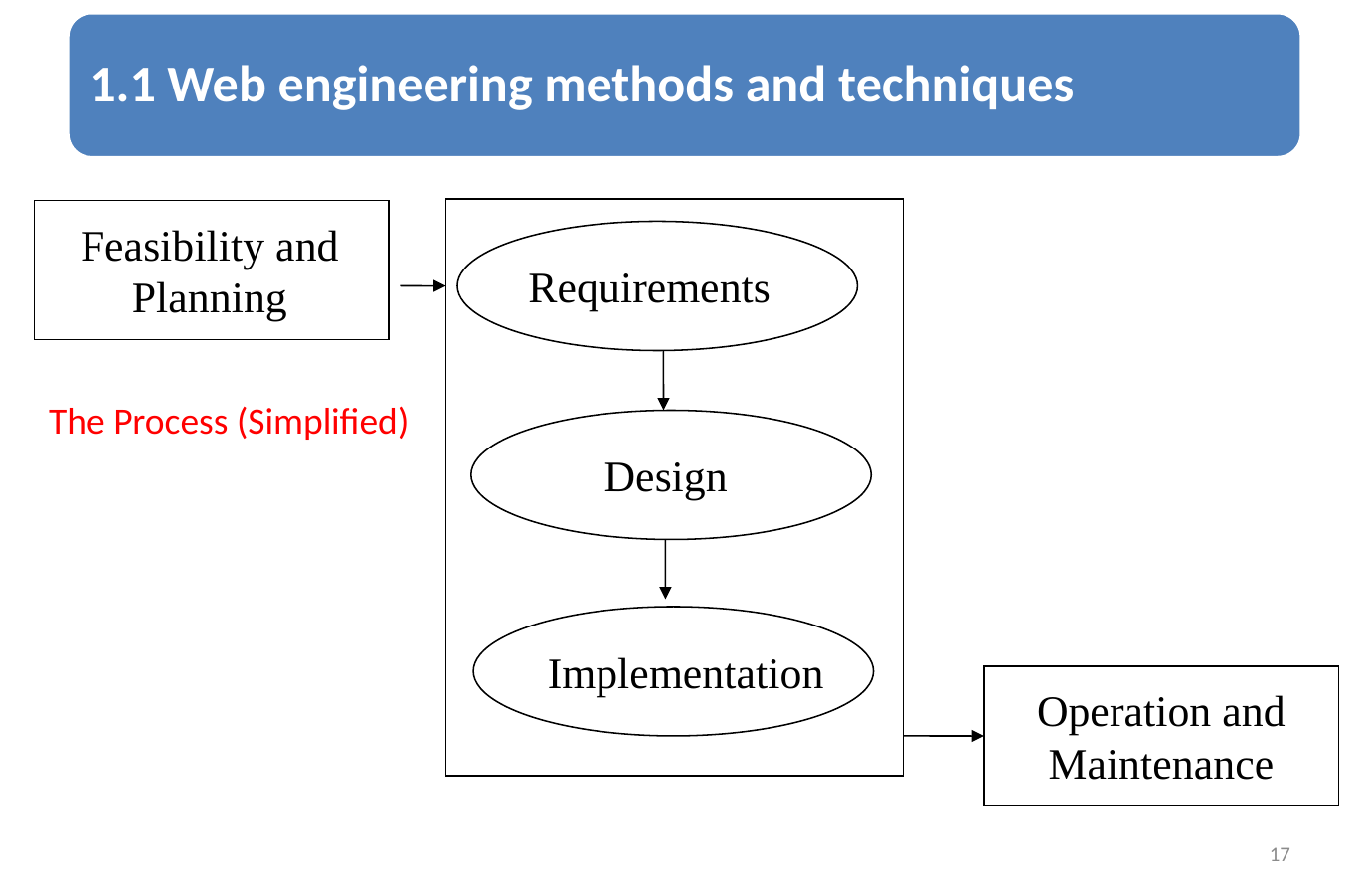

1.1 Web engineering methods and techniques
#

Feasibility and
Planning

Requirements

The Process (Simplified)

Design

Implementation

Operation and
Maintenance

17